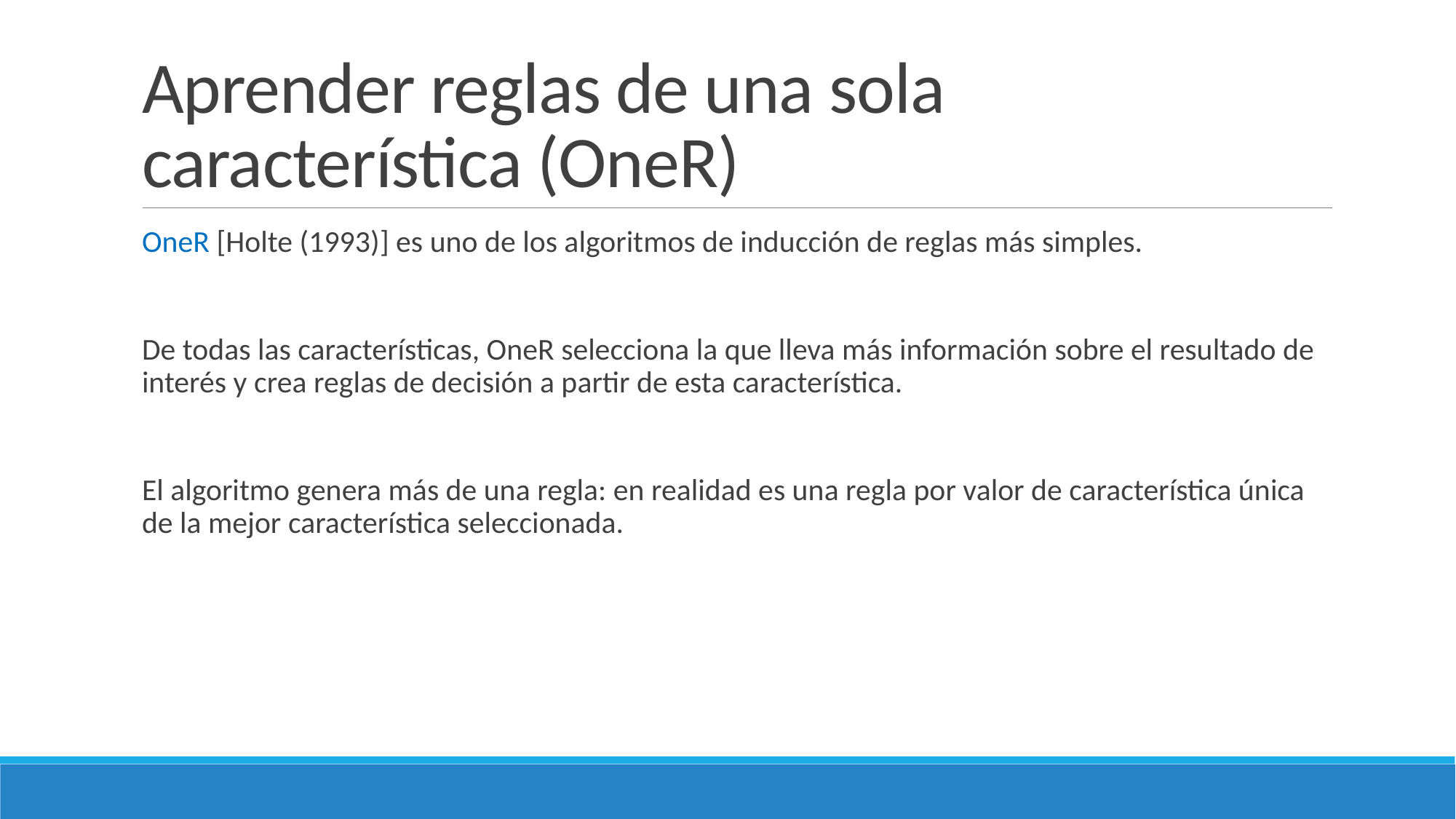

# Aprender reglas de una sola característica (OneR)
OneR [Holte (1993)] es uno de los algoritmos de inducción de reglas más simples.

De todas las características, OneR selecciona la que lleva más información sobre el resultado de interés y crea reglas de decisión a partir de esta característica.

El algoritmo genera más de una regla: en realidad es una regla por valor de característica única de la mejor característica seleccionada.